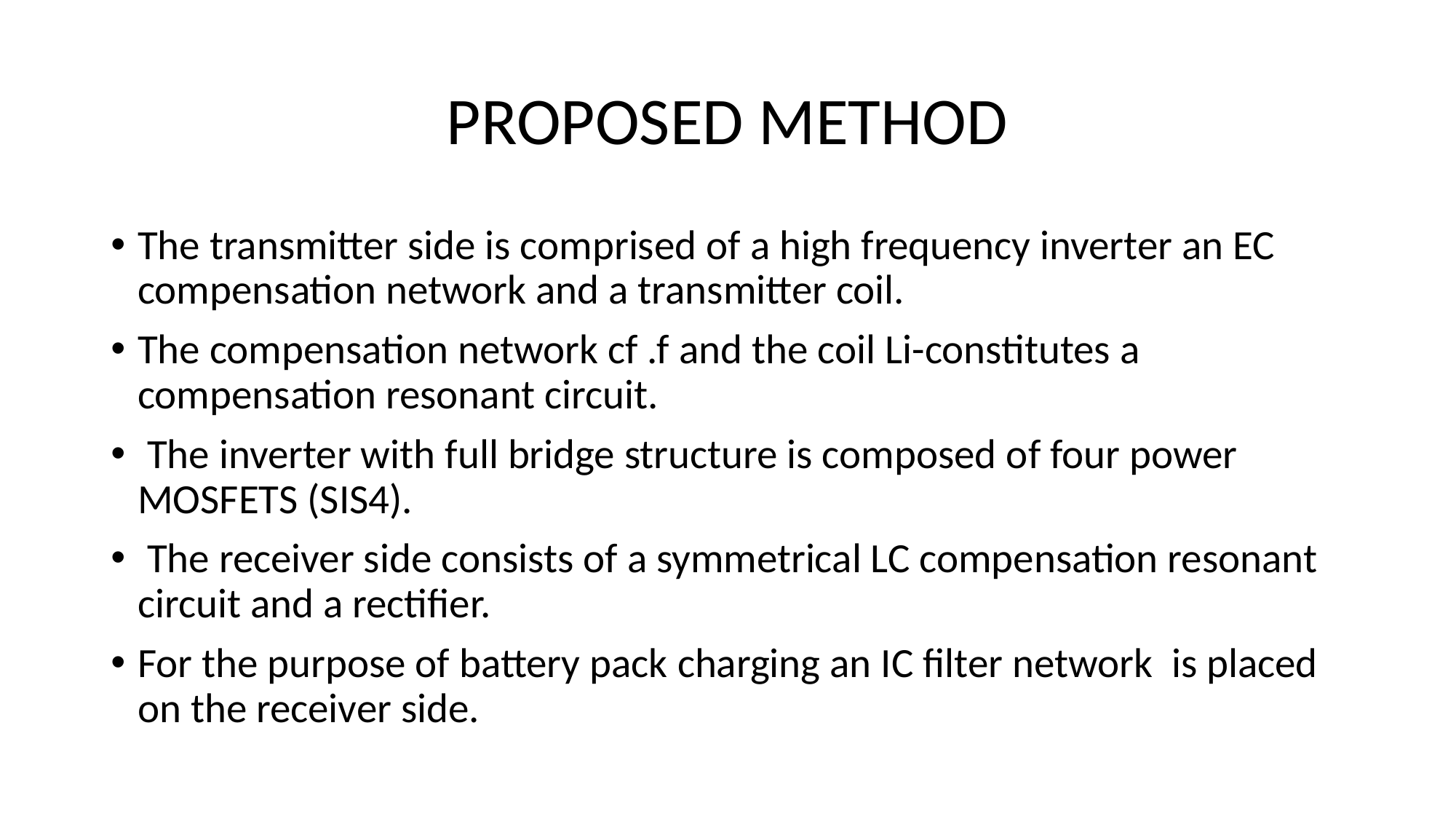

# PROPOSED METHOD
The transmitter side is comprised of a high frequency inverter an EC compensation network and a transmitter coil.
The compensation network cf .f and the coil Li-constitutes a compensation resonant circuit.
 The inverter with full bridge structure is composed of four power MOSFETS (SIS4).
 The receiver side consists of a symmetrical LC compensation resonant circuit and a rectifier.
For the purpose of battery pack charging an IC filter network  is placed on the receiver side.